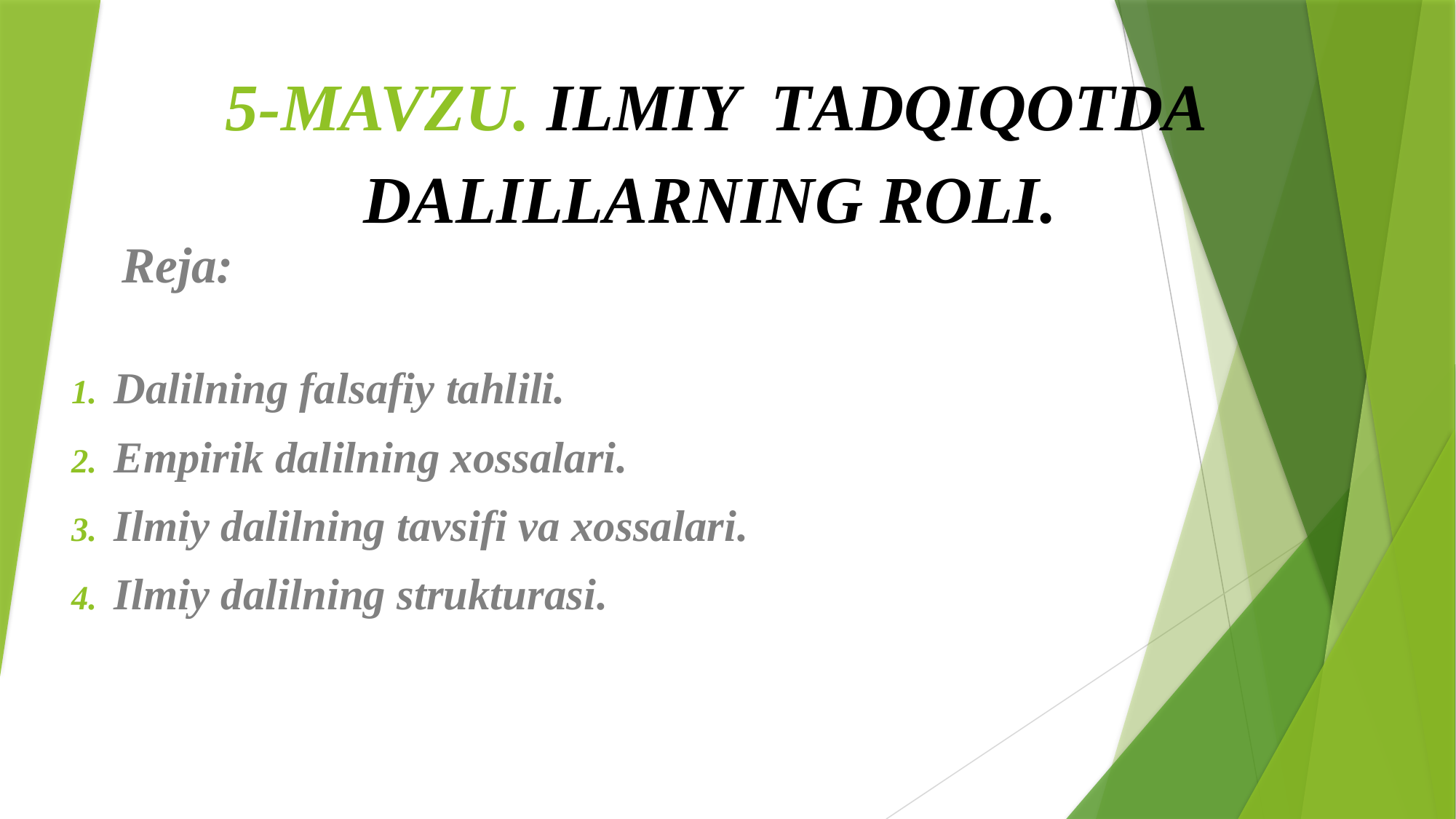

# 5-MAVZU. ILMIY  TАDQIQОTDА DАLILLАRNING RОLI.

    Reja:

Dalilning falsafiy tahlili.
Empirik dalilning xossalari.
Ilmiy dalilning tavsifi va xossalari.
Ilmiy dalilning strukturasi.